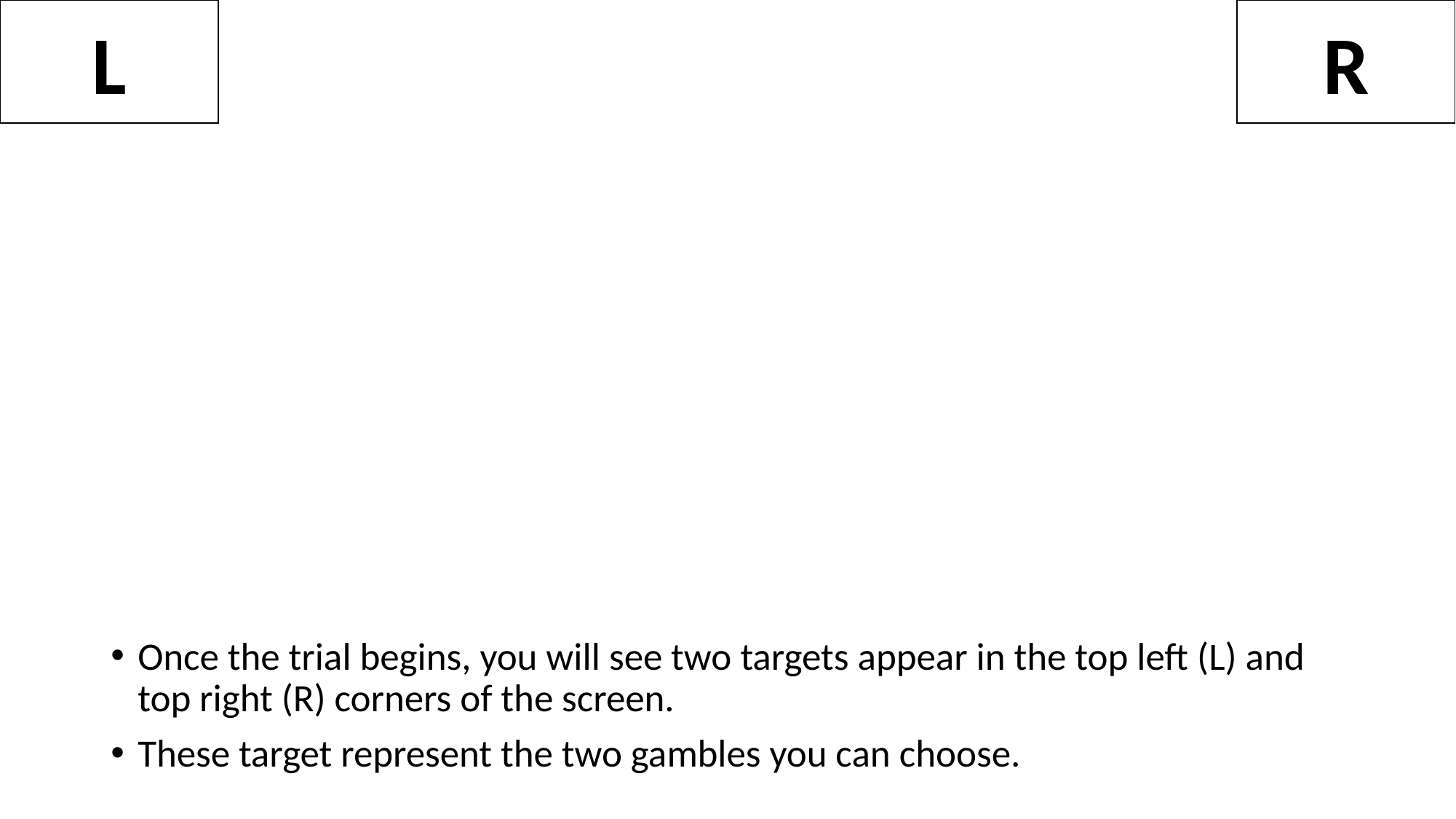

L
R
Once the trial begins, you will see two targets appear in the top left (L) and top right (R) corners of the screen.
These target represent the two gambles you can choose.